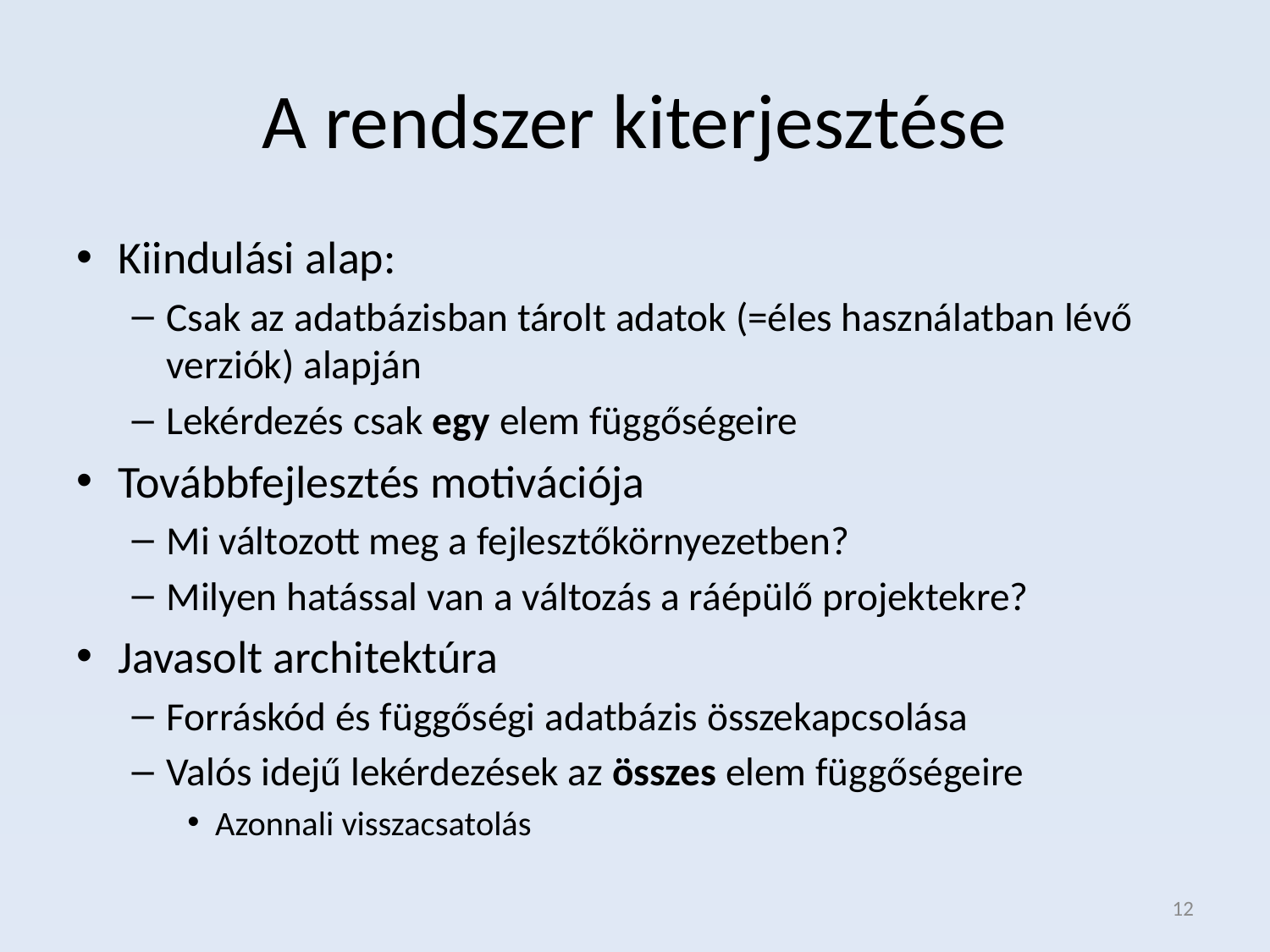

# A rendszer kiterjesztése
Kiindulási alap:
Csak az adatbázisban tárolt adatok (=éles használatban lévő verziók) alapján
Lekérdezés csak egy elem függőségeire
Továbbfejlesztés motivációja
Mi változott meg a fejlesztőkörnyezetben?
Milyen hatással van a változás a ráépülő projektekre?
Javasolt architektúra
Forráskód és függőségi adatbázis összekapcsolása
Valós idejű lekérdezések az összes elem függőségeire
Azonnali visszacsatolás

12